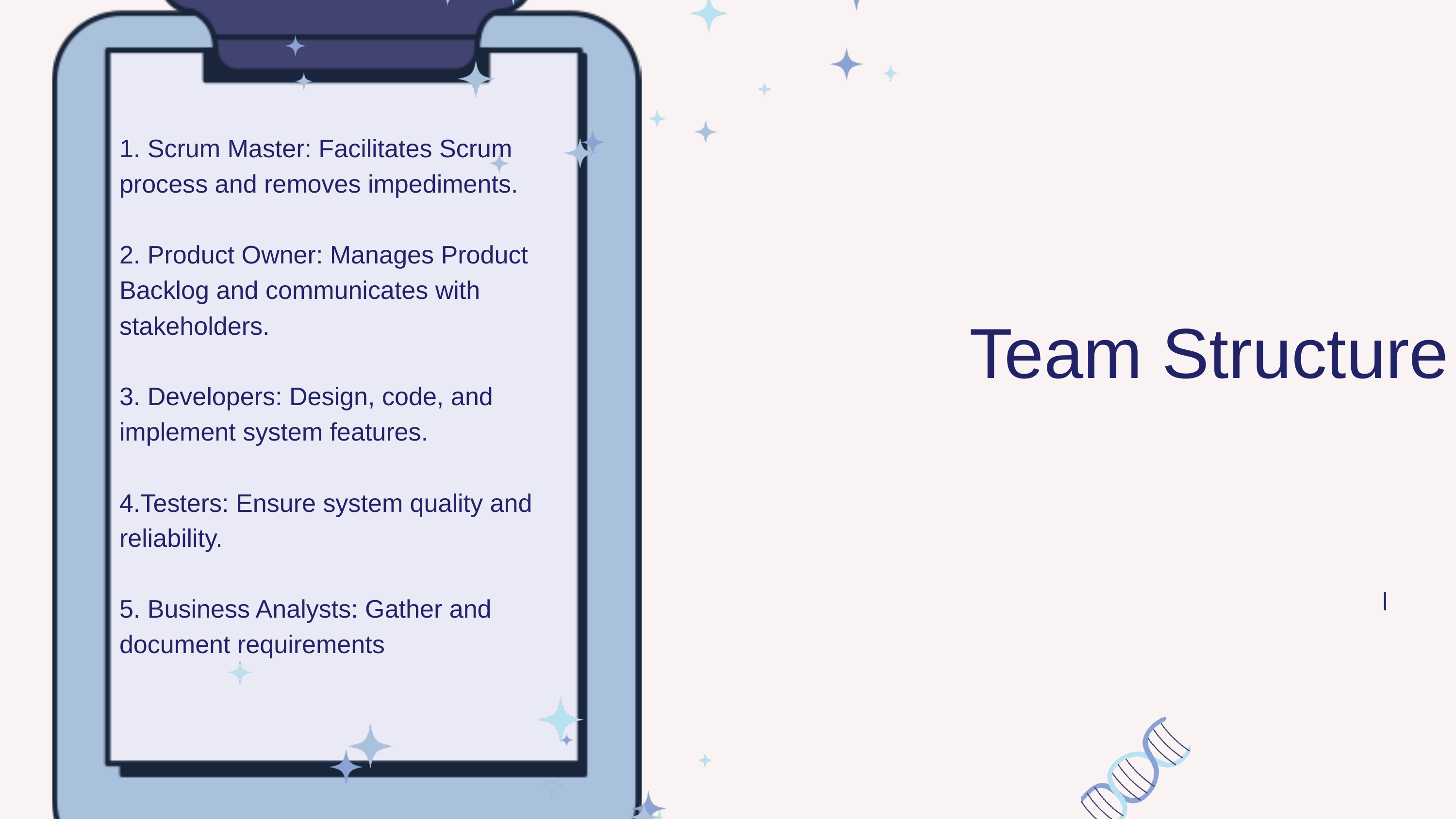

1. Scrum Master: Facilitates Scrum process and removes impediments.

2. Product Owner: Manages Product Backlog and communicates with stakeholders.

3. Developers: Design, code, and implement system features.

4.Testers: Ensure system quality and reliability.

5. Business Analysts: Gather and document requirements

Team Structure
l